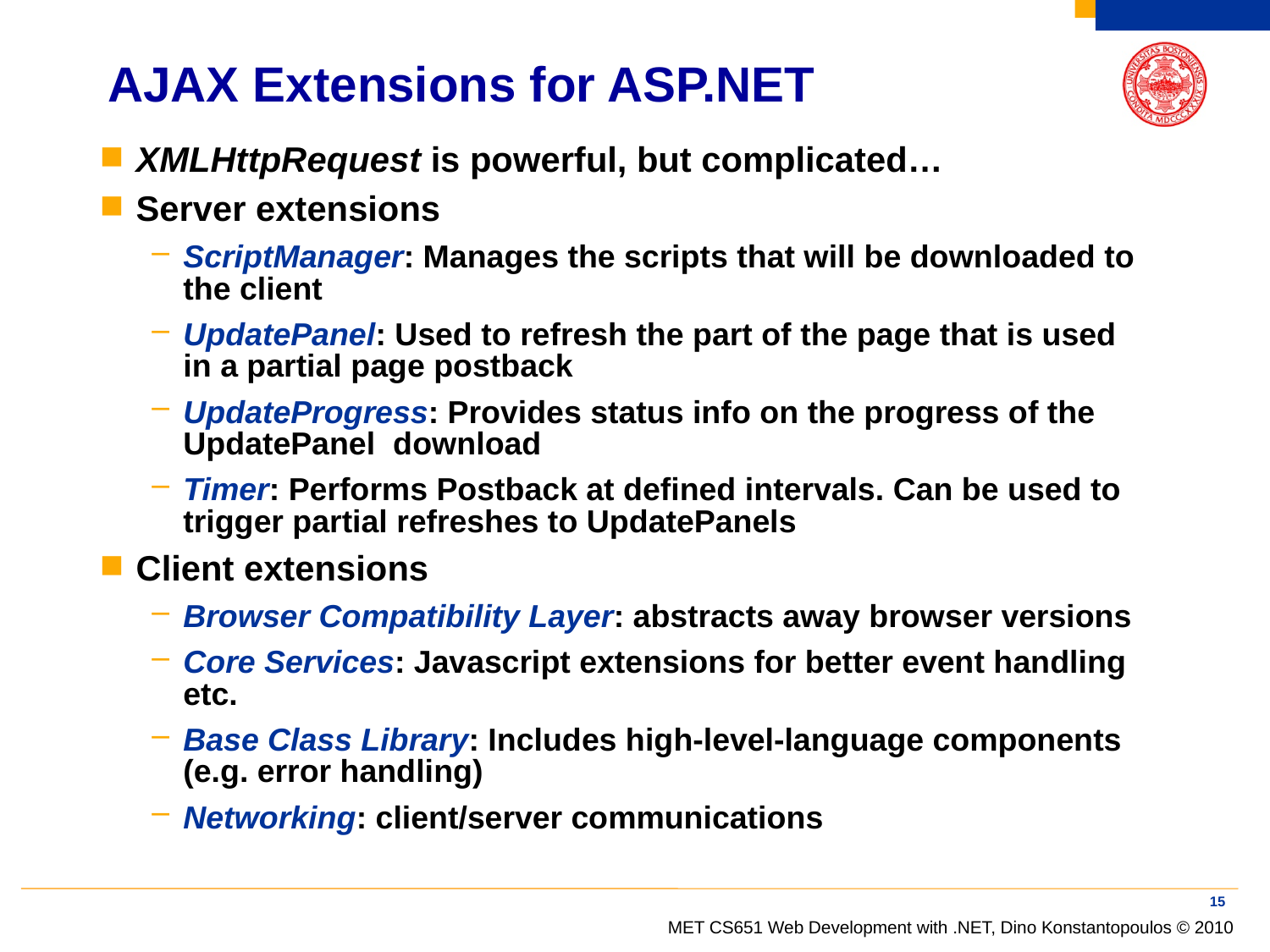

# AJAX Extensions for ASP.NET
XMLHttpRequest is powerful, but complicated…
Server extensions
ScriptManager: Manages the scripts that will be downloaded to the client
UpdatePanel: Used to refresh the part of the page that is used in a partial page postback
UpdateProgress: Provides status info on the progress of the UpdatePanel  download
Timer: Performs Postback at defined intervals. Can be used to trigger partial refreshes to UpdatePanels
Client extensions
Browser Compatibility Layer: abstracts away browser versions
Core Services: Javascript extensions for better event handling etc.
Base Class Library: Includes high-level-language components (e.g. error handling)
Networking: client/server communications
15